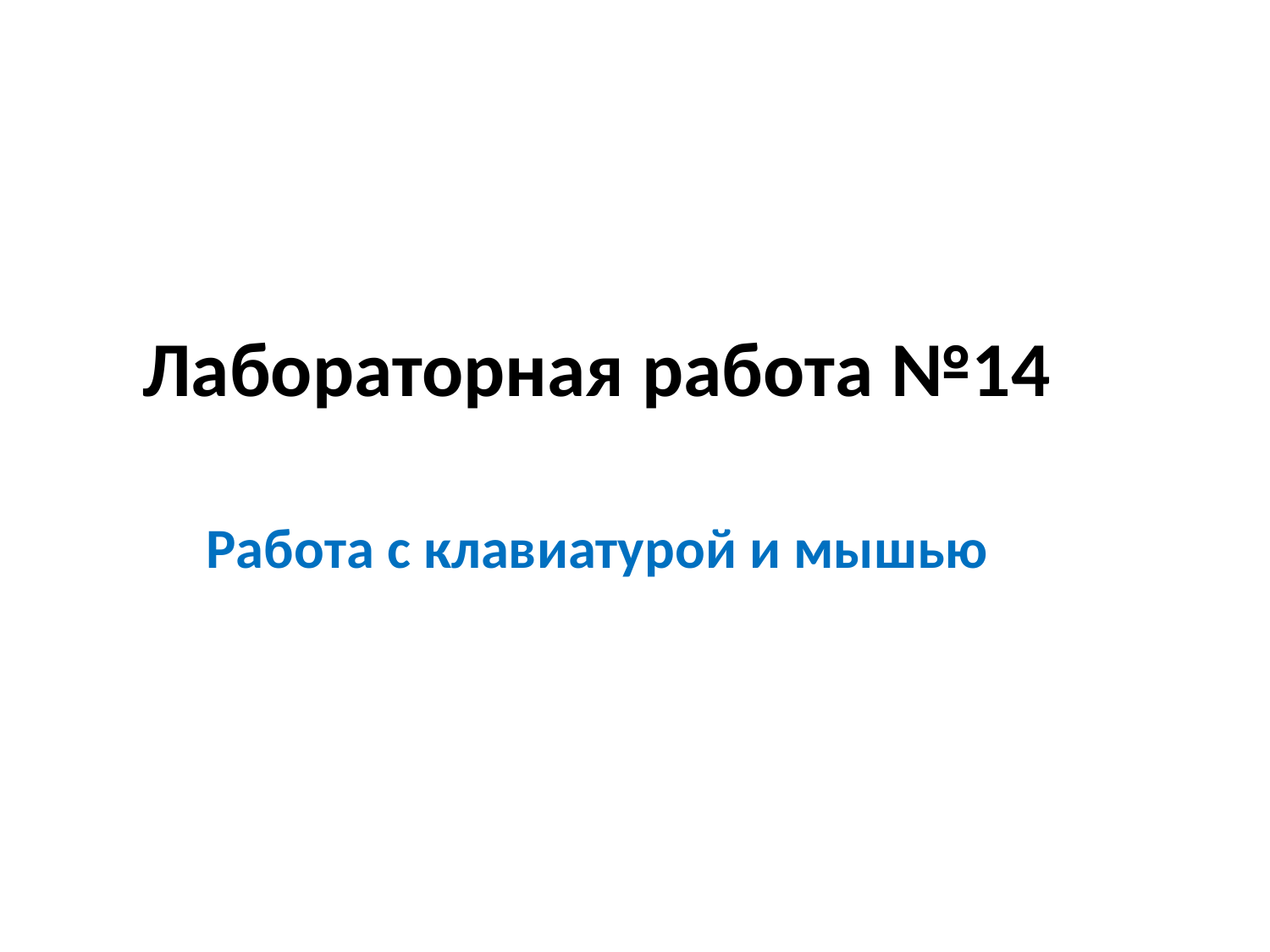

# Лабораторная работа №14
Работа с клавиатурой и мышью